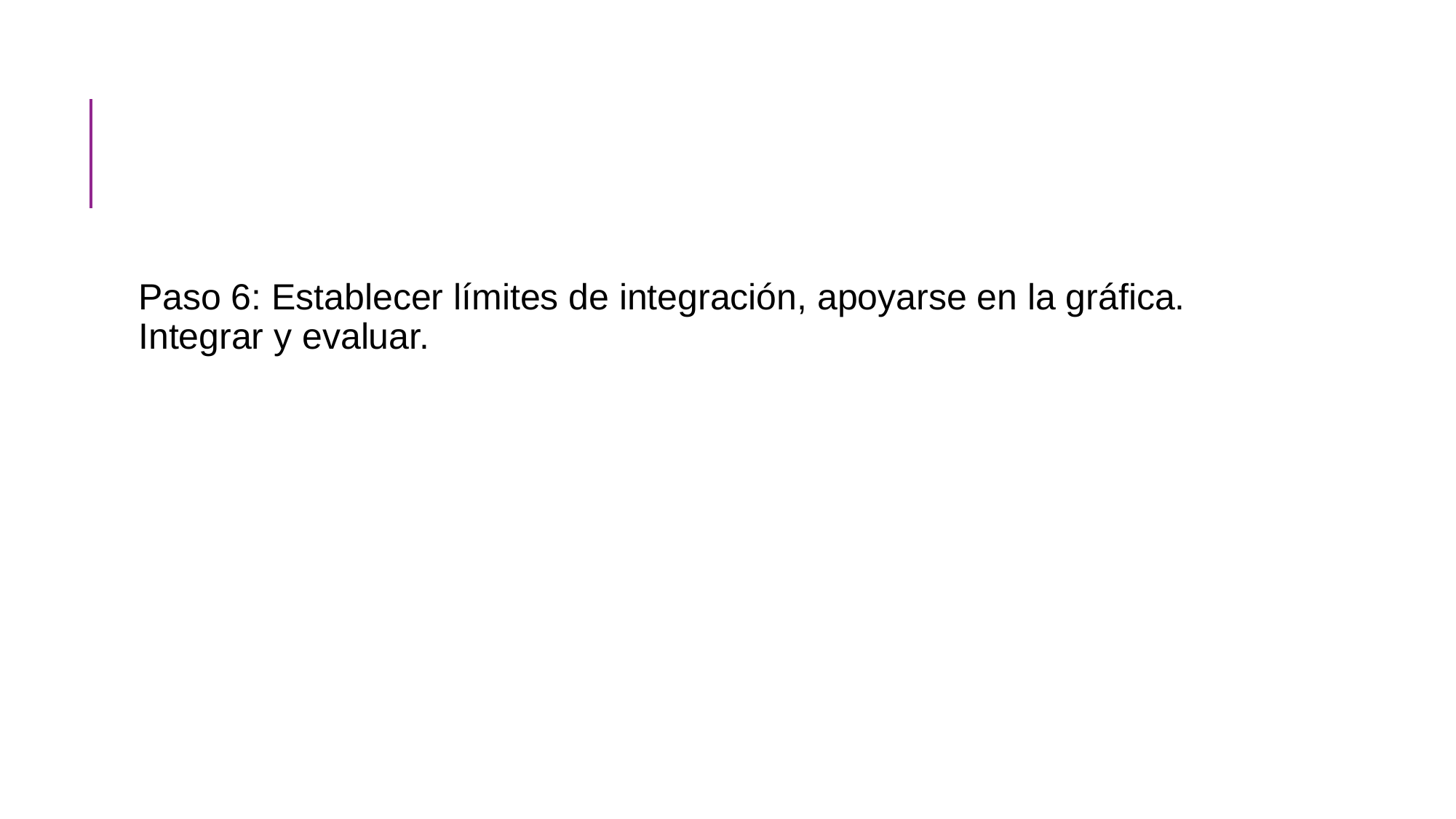

Paso 6: Establecer límites de integración, apoyarse en la gráfica. Integrar y evaluar.